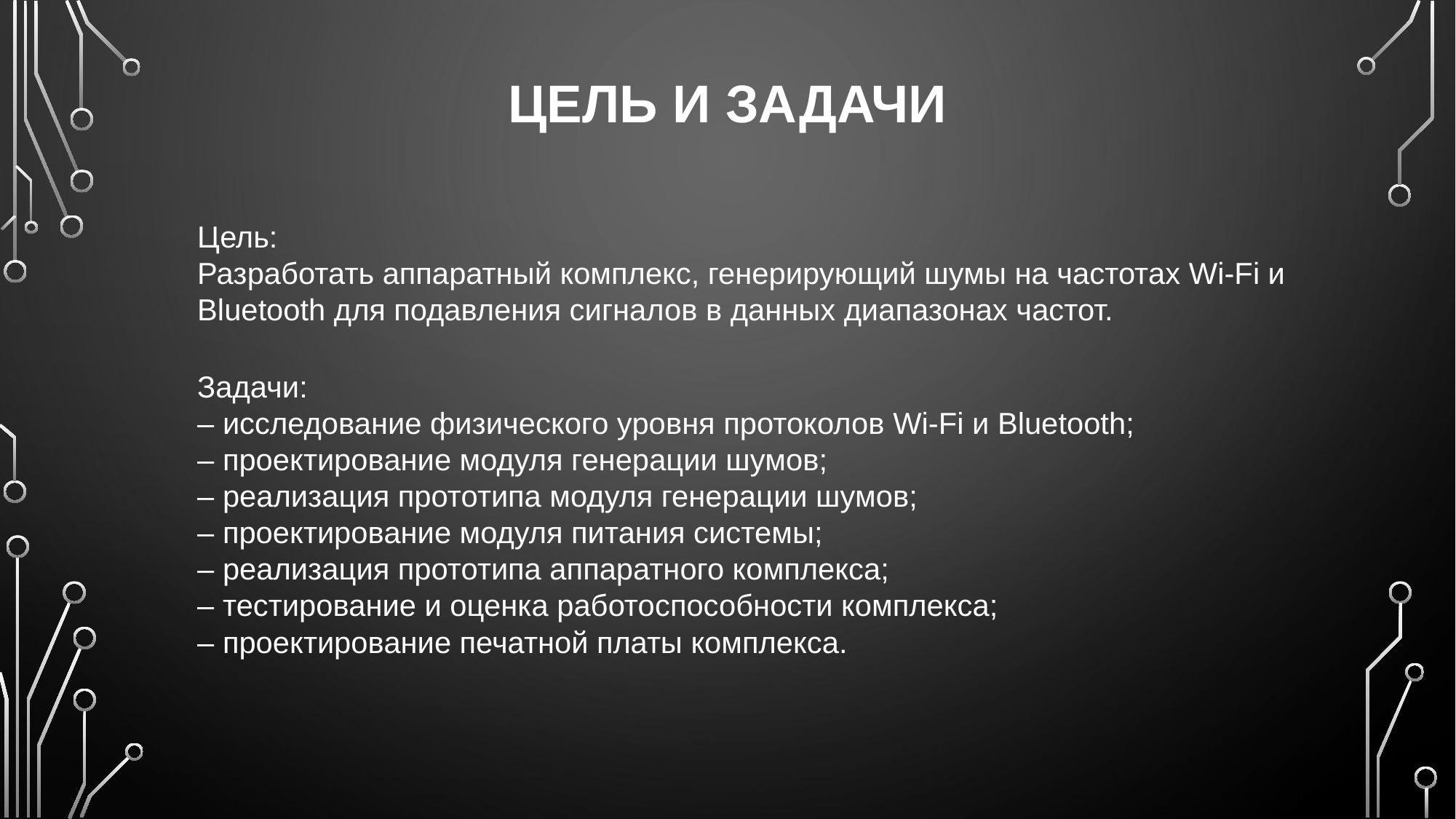

Цель и задачи
Цель:
Разработать аппаратный комплекс, генерирующий шумы на частотах Wi-Fi и Bluetooth для подавления сигналов в данных диапазонах частот.
Задачи:
– исследование физического уровня протоколов Wi-Fi и Bluetooth;
– проектирование модуля генерации шумов;
– реализация прототипа модуля генерации шумов;
– проектирование модуля питания системы;
– реализация прототипа аппаратного комплекса;
– тестирование и оценка работоспособности комплекса;
– проектирование печатной платы комплекса.